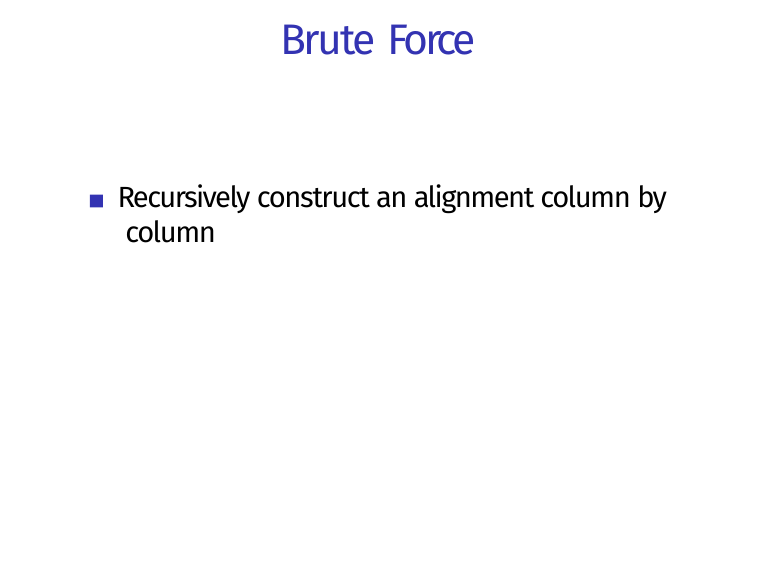

Brute Force
Recursively construct an alignment column by  column